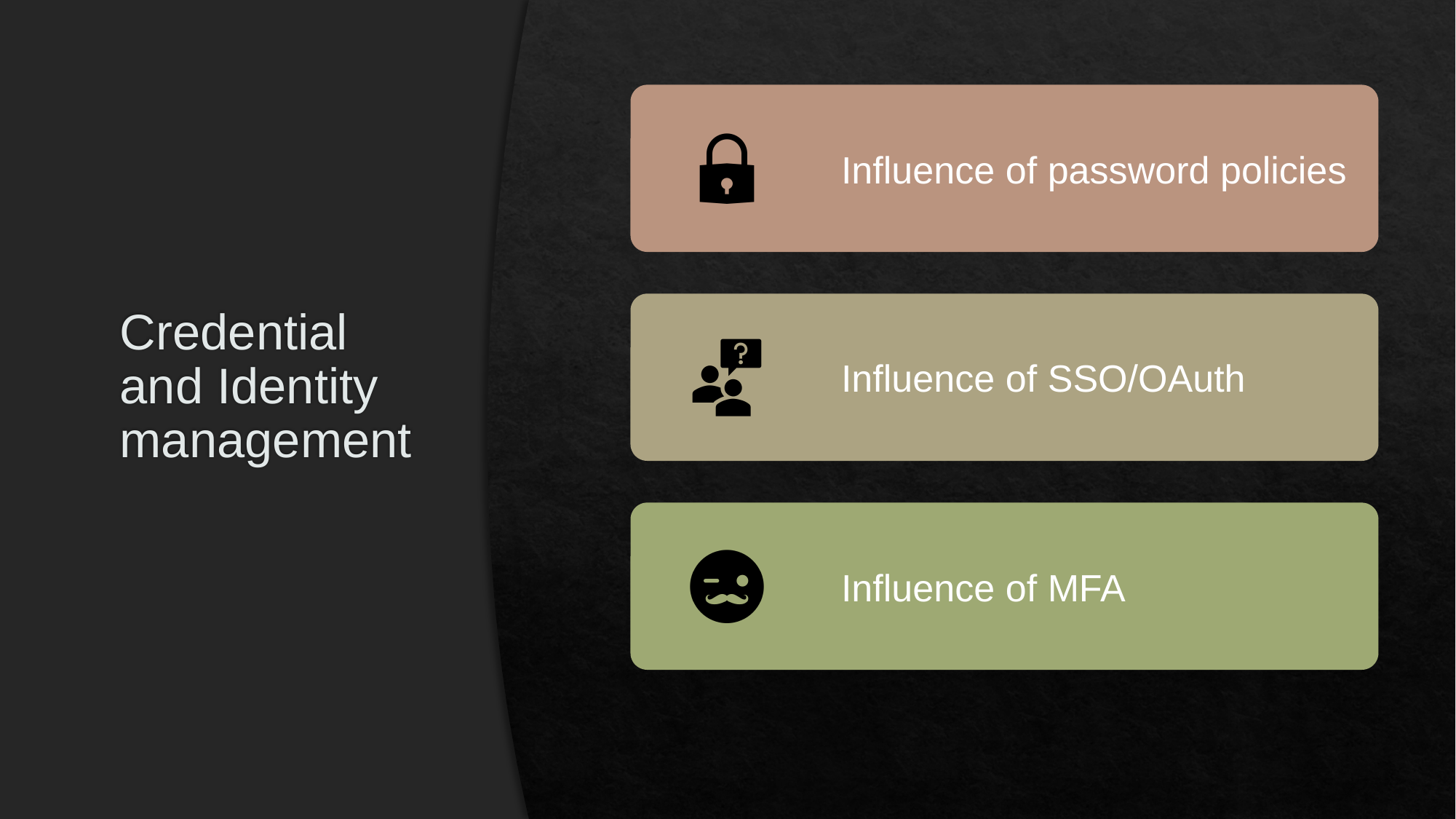

# Credential and Identity management
Influence of password policies
Influence of SSO/OAuth
Influence of MFA